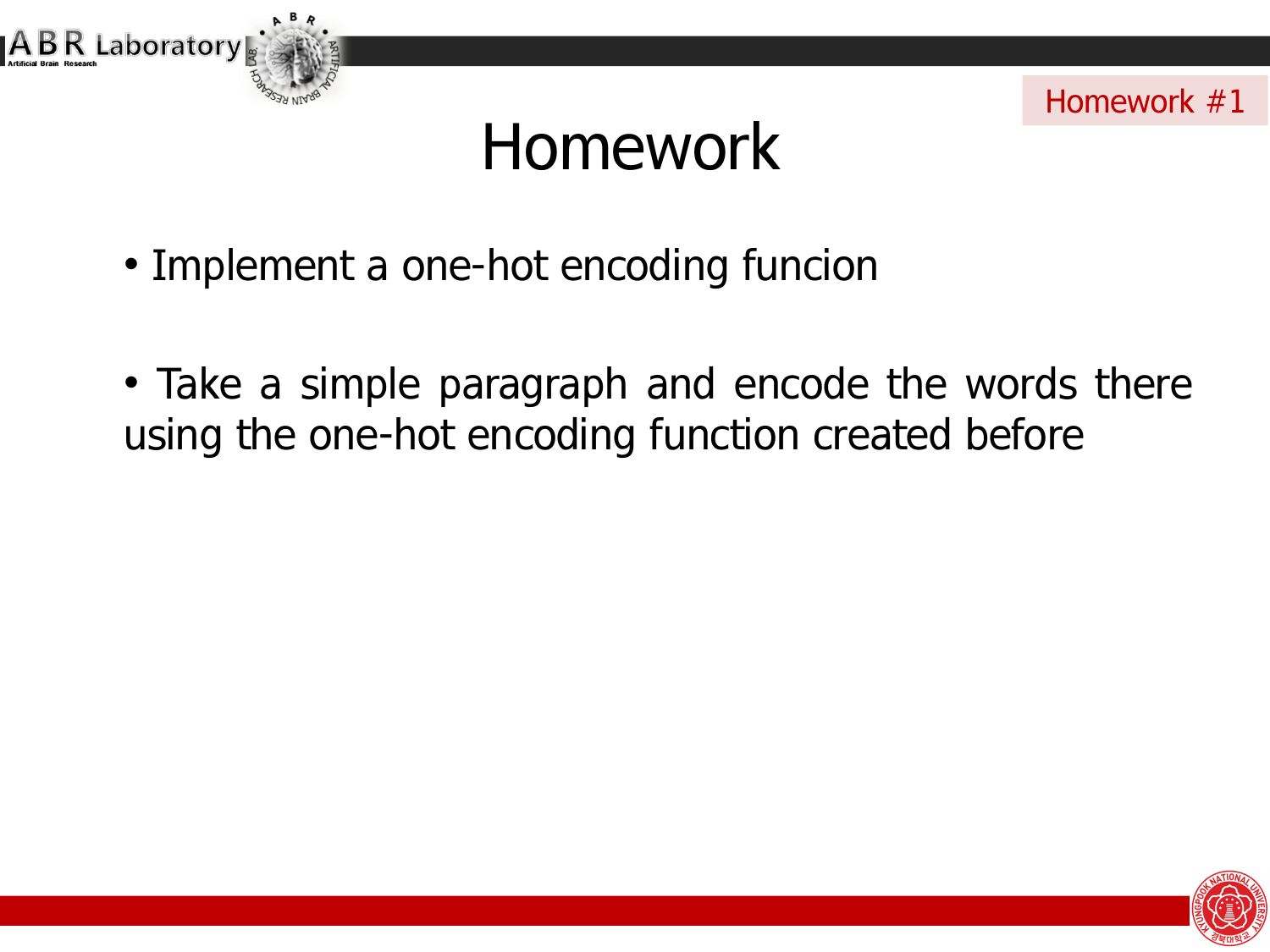

# Homework
Homework #1
 Implement a one-hot encoding funcion

 Take a simple paragraph and encode the words there using the one-hot encoding function created before